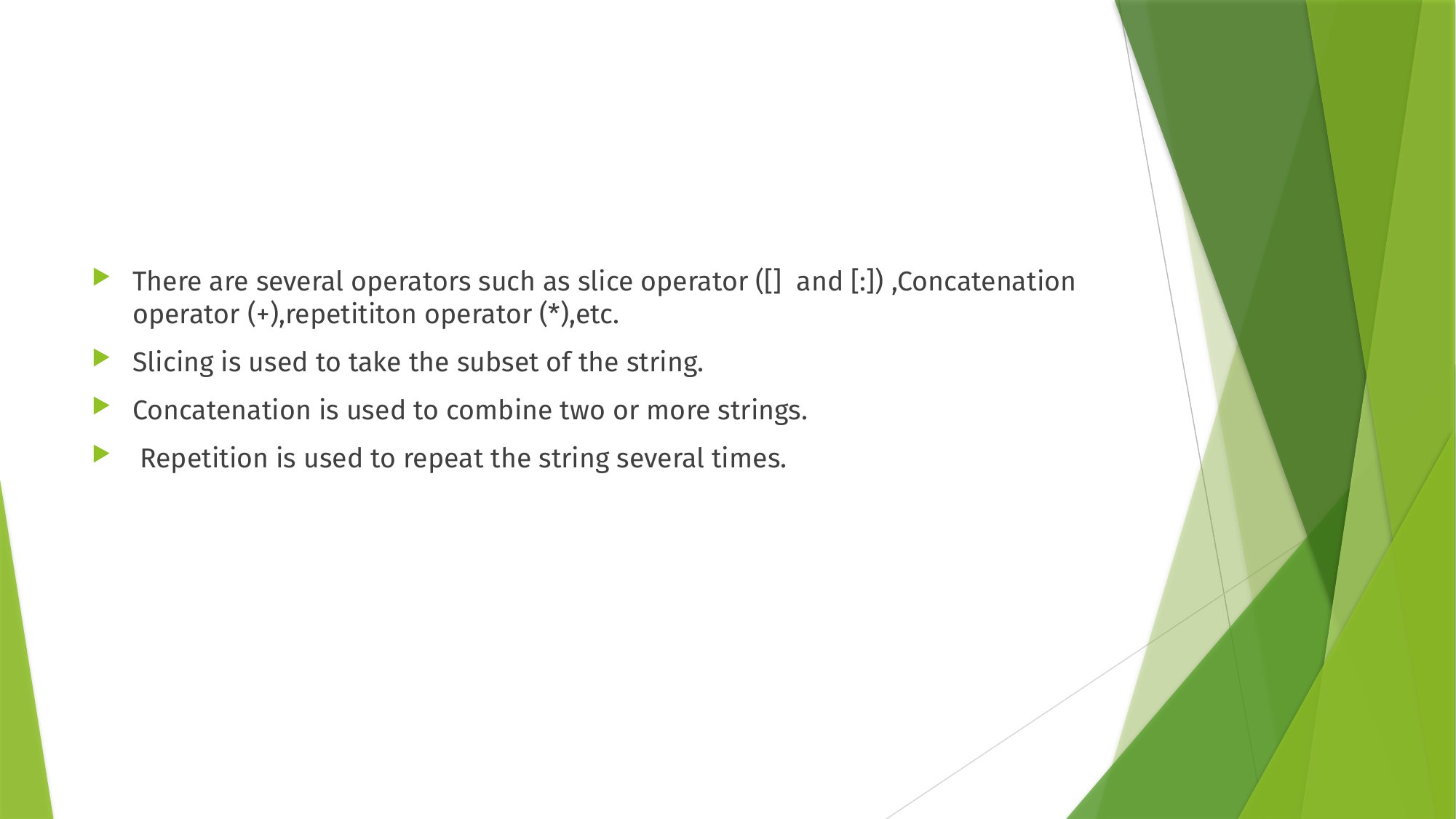

#
There are several operators such as slice operator ([]  and [:]) ,Concatenation operator (+),repetititon operator (*),etc.
Slicing is used to take the subset of the string.
Concatenation is used to combine two or more strings.
 Repetition is used to repeat the string several times.